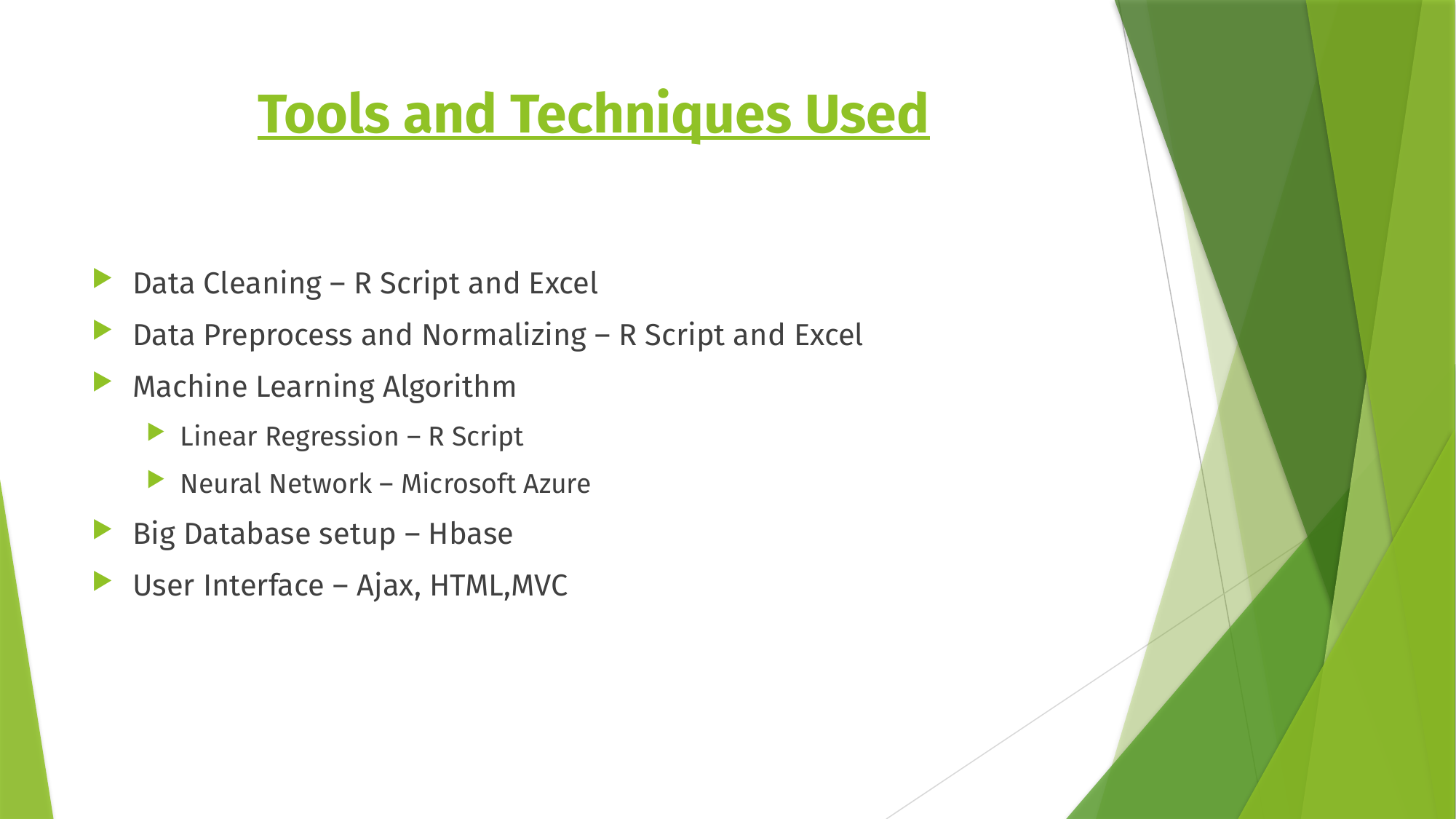

# Tools and Techniques Used
Data Cleaning – R Script and Excel
Data Preprocess and Normalizing – R Script and Excel
Machine Learning Algorithm
Linear Regression – R Script
Neural Network – Microsoft Azure
Big Database setup – Hbase
User Interface – Ajax, HTML,MVC